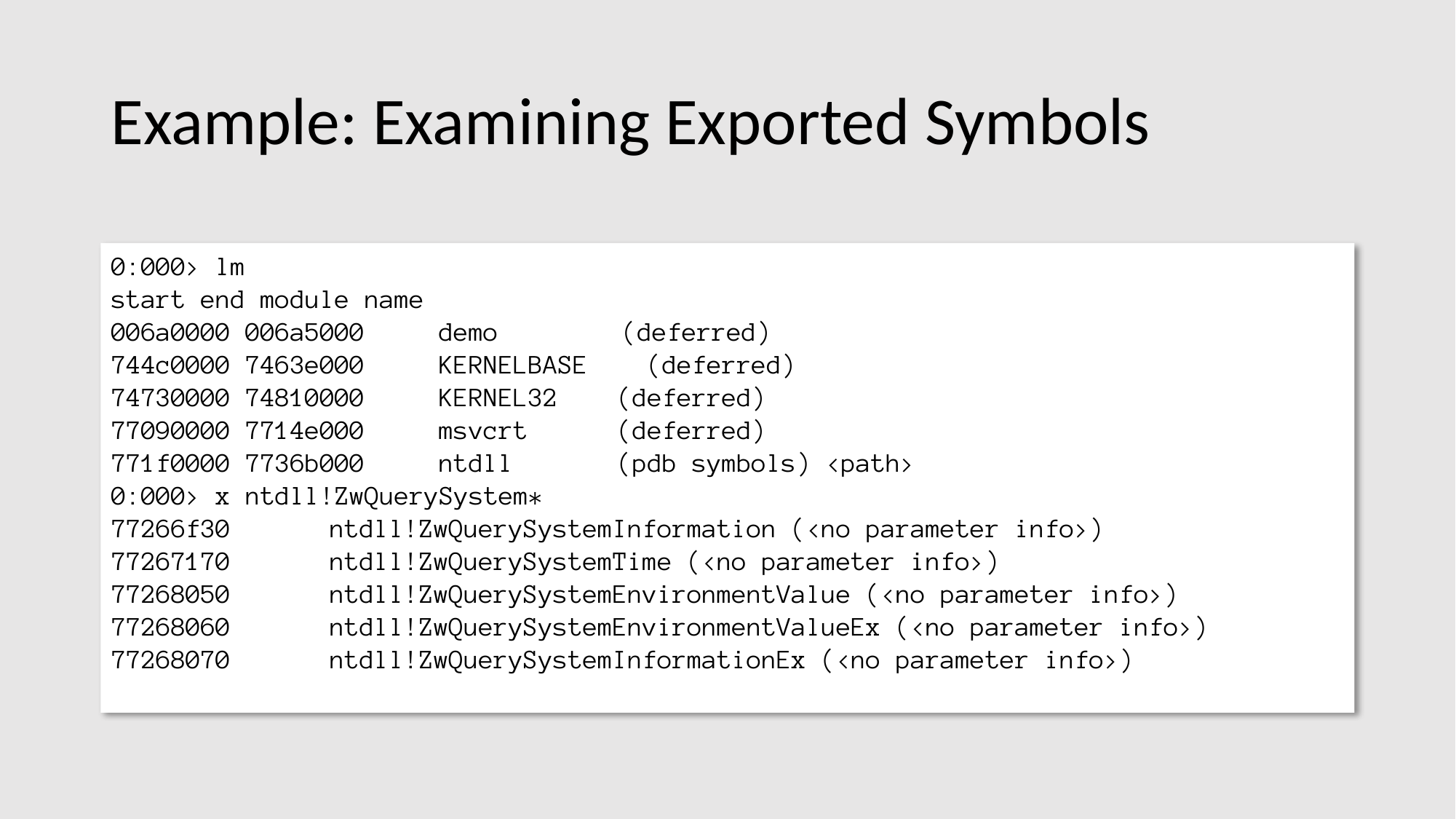

# Example: Examining Exported Symbols
0:000> lm
start end module name
006a0000 006a5000 	demo 	     (deferred)
744c0000 7463e000 	KERNELBASE    (deferred)
74730000 74810000 	KERNEL32    (deferred)
77090000 7714e000 	msvcrt      (deferred)
771f0000 7736b000 	ntdll       (pdb symbols) <path>
0:000> x ntdll!ZwQuerySystem*
77266f30 	ntdll!ZwQuerySystemInformation (<no parameter info>)
77267170 	ntdll!ZwQuerySystemTime (<no parameter info>)
77268050 	ntdll!ZwQuerySystemEnvironmentValue (<no parameter info>)
77268060 	ntdll!ZwQuerySystemEnvironmentValueEx (<no parameter info>) 77268070 	ntdll!ZwQuerySystemInformationEx (<no parameter info>)